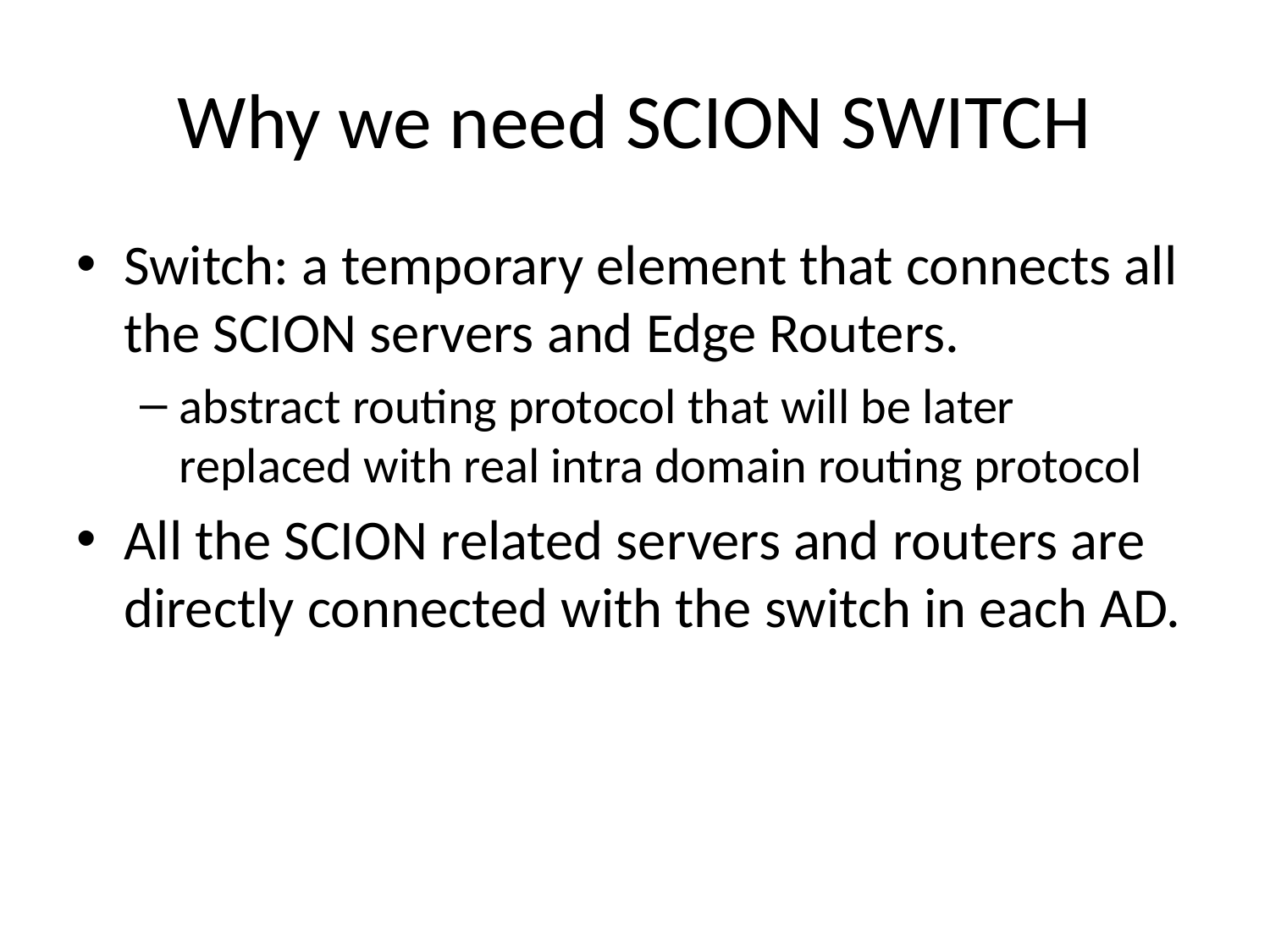

# Why we need SCION SWITCH
Switch: a temporary element that connects all the SCION servers and Edge Routers.
abstract routing protocol that will be later replaced with real intra domain routing protocol
All the SCION related servers and routers are directly connected with the switch in each AD.